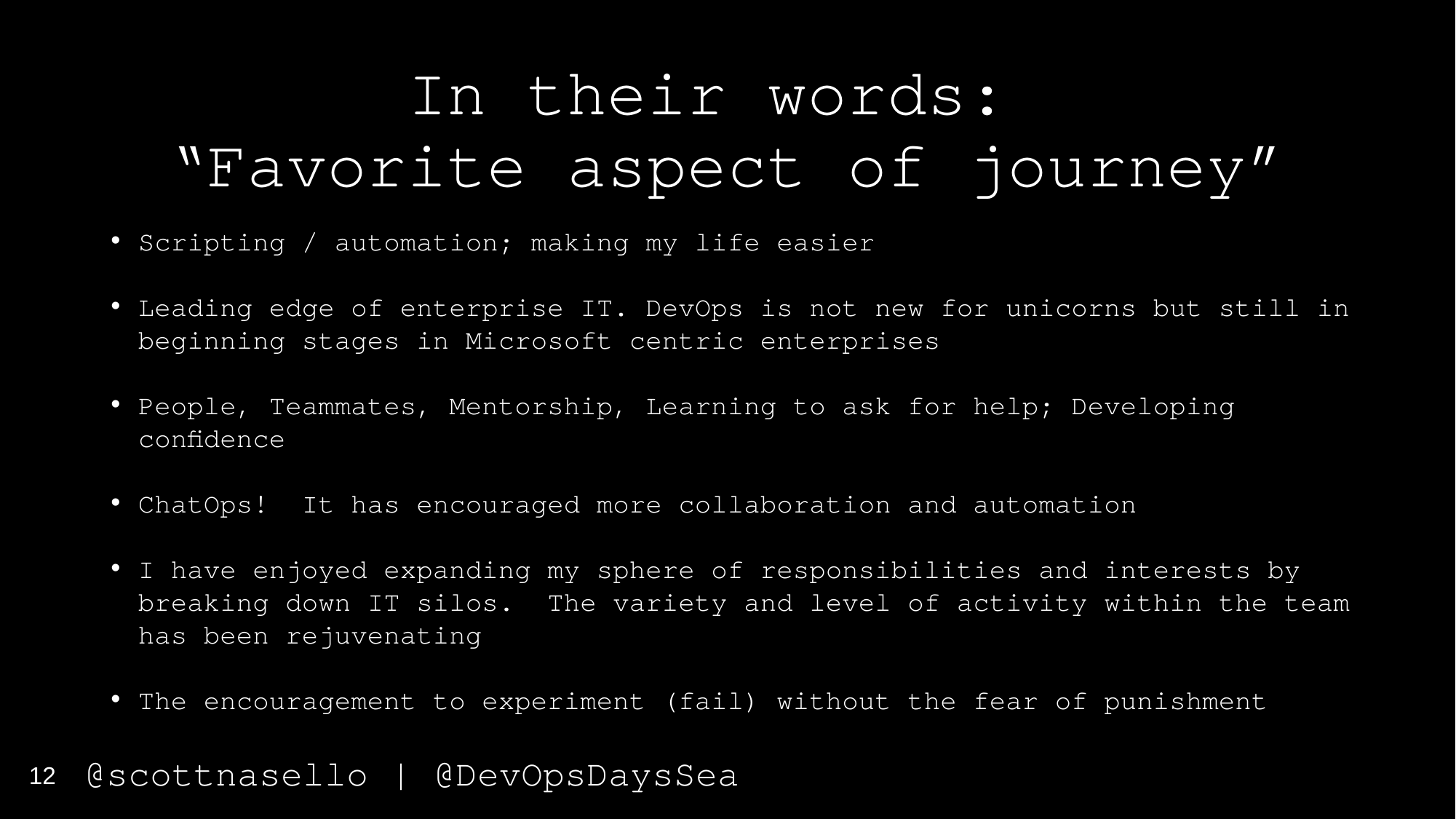

# In their words: “Favorite aspect of journey”
Scripting / automation; making my life easier

Leading edge of enterprise IT. DevOps is not new for unicorns but still in beginning stages in Microsoft centric enterprises

People, Teammates, Mentorship, Learning to ask for help; Developing confidence

ChatOps!  It has encouraged more collaboration and automation

I have enjoyed expanding my sphere of responsibilities and interests by breaking down IT silos.  The variety and level of activity within the team has been rejuvenating

The encouragement to experiment (fail) without the fear of punishment

12